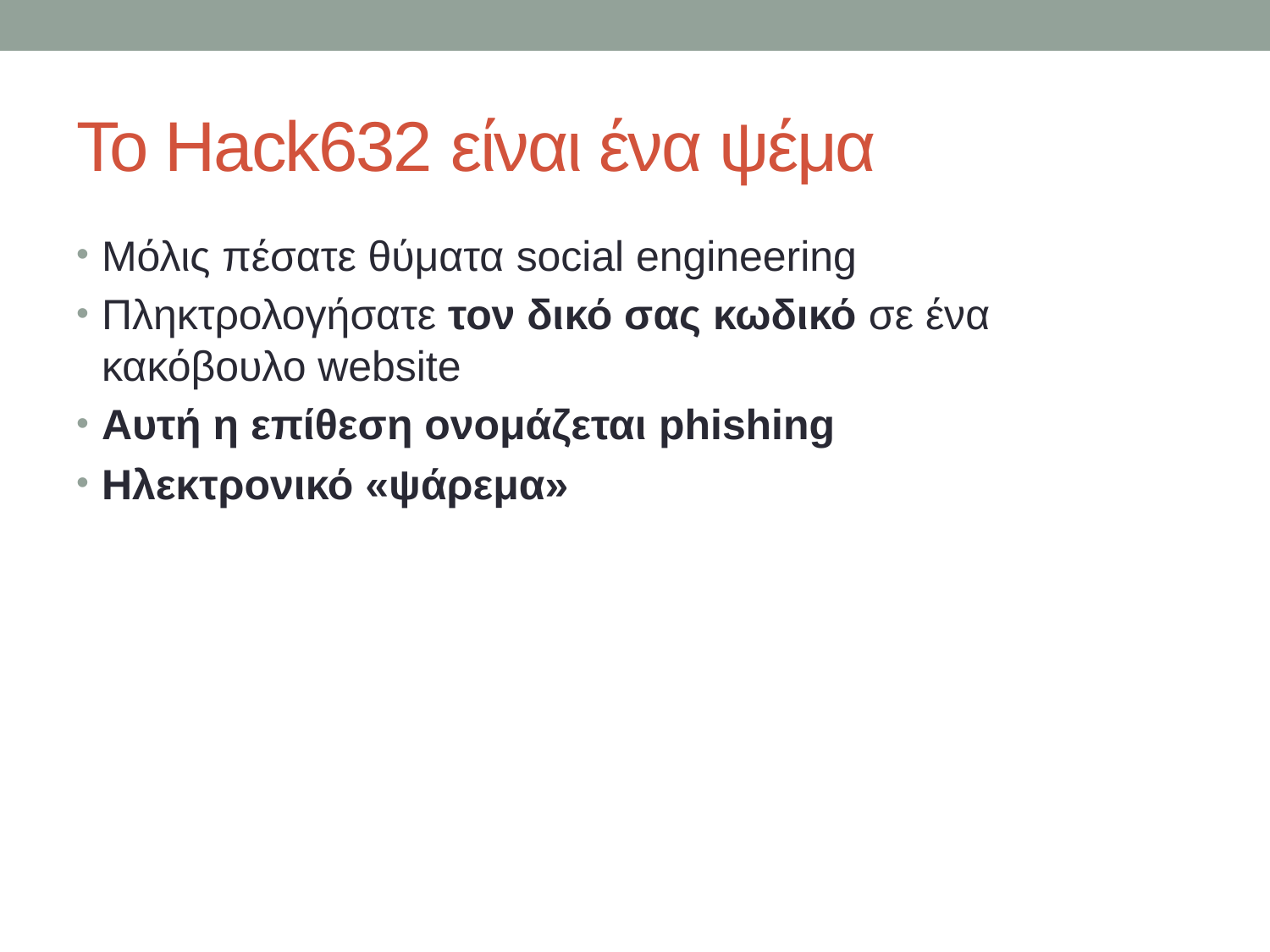

# To Hack632 είναι ένα ψέμα
Μόλις πέσατε θύματα social engineering
Πληκτρολογήσατε τον δικό σας κωδικό σε ένα κακόβουλο website
Αυτή η επίθεση ονομάζεται phishing
Ηλεκτρονικό «ψάρεμα»